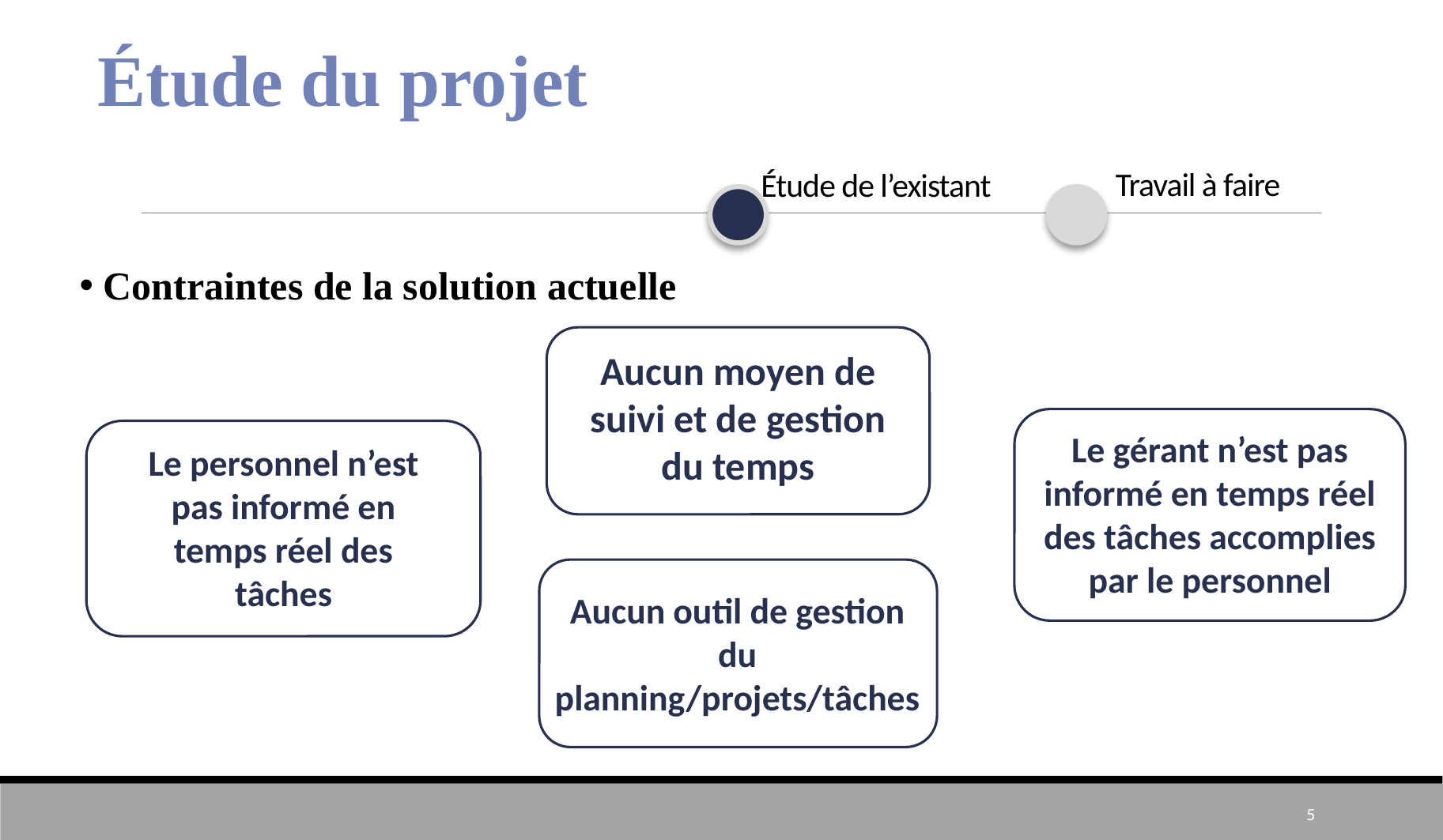

1
Étude du projet
Étude de l’existant
Travail à faire

 Contraintes de la solution actuelle

Aucun moyen de suivi et de gestion du temps

Le personnel n’est pas informé en temps réel des tâches
Le gérant n’est pas informé en temps réel des tâches accomplies par le personnel

Aucun outil de gestion du planning/projets/tâches
5